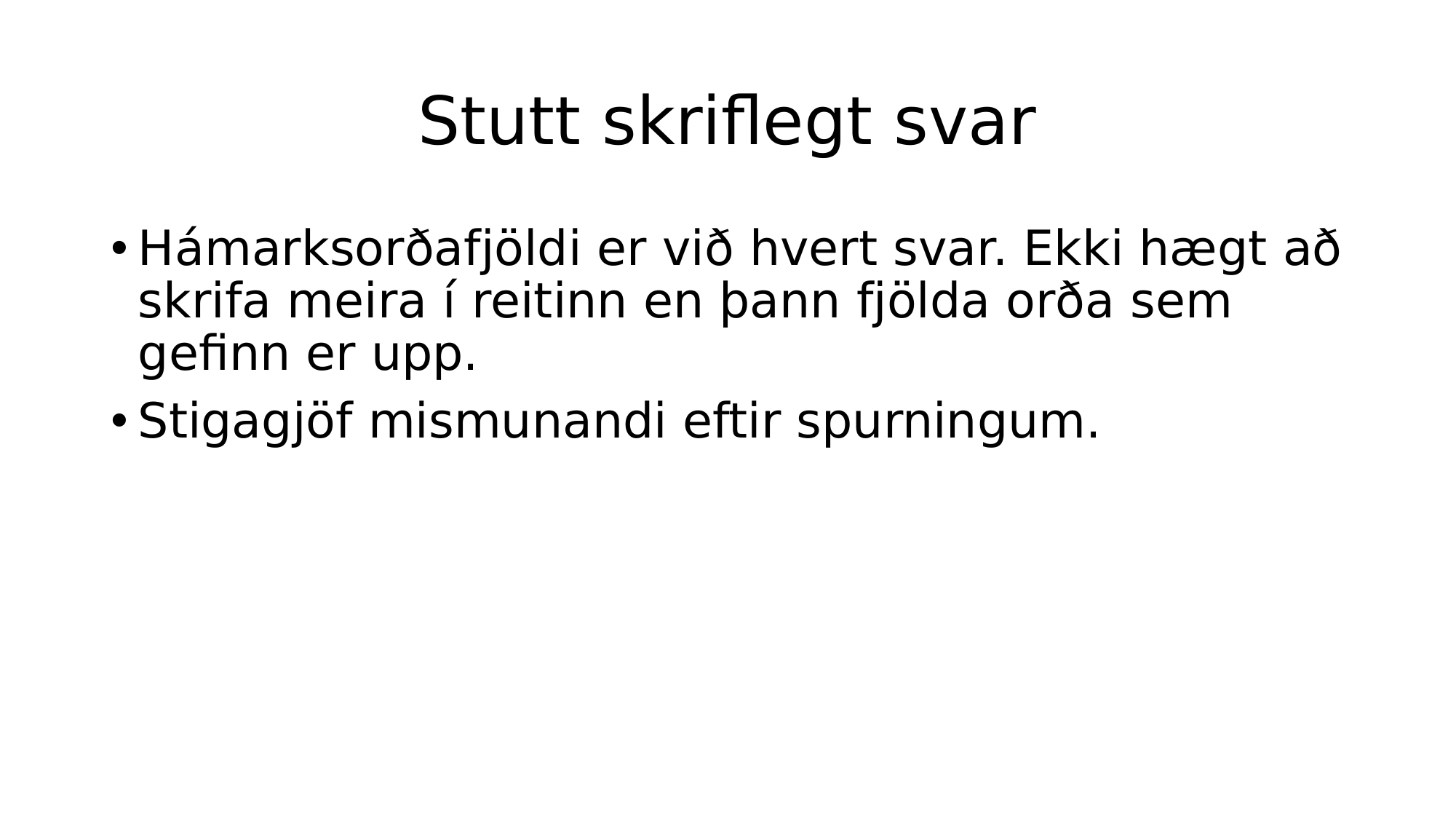

# Stutt skriflegt svar
Hámarksorðafjöldi er við hvert svar. Ekki hægt að skrifa meira í reitinn en þann fjölda orða sem gefinn er upp.
Stigagjöf mismunandi eftir spurningum.